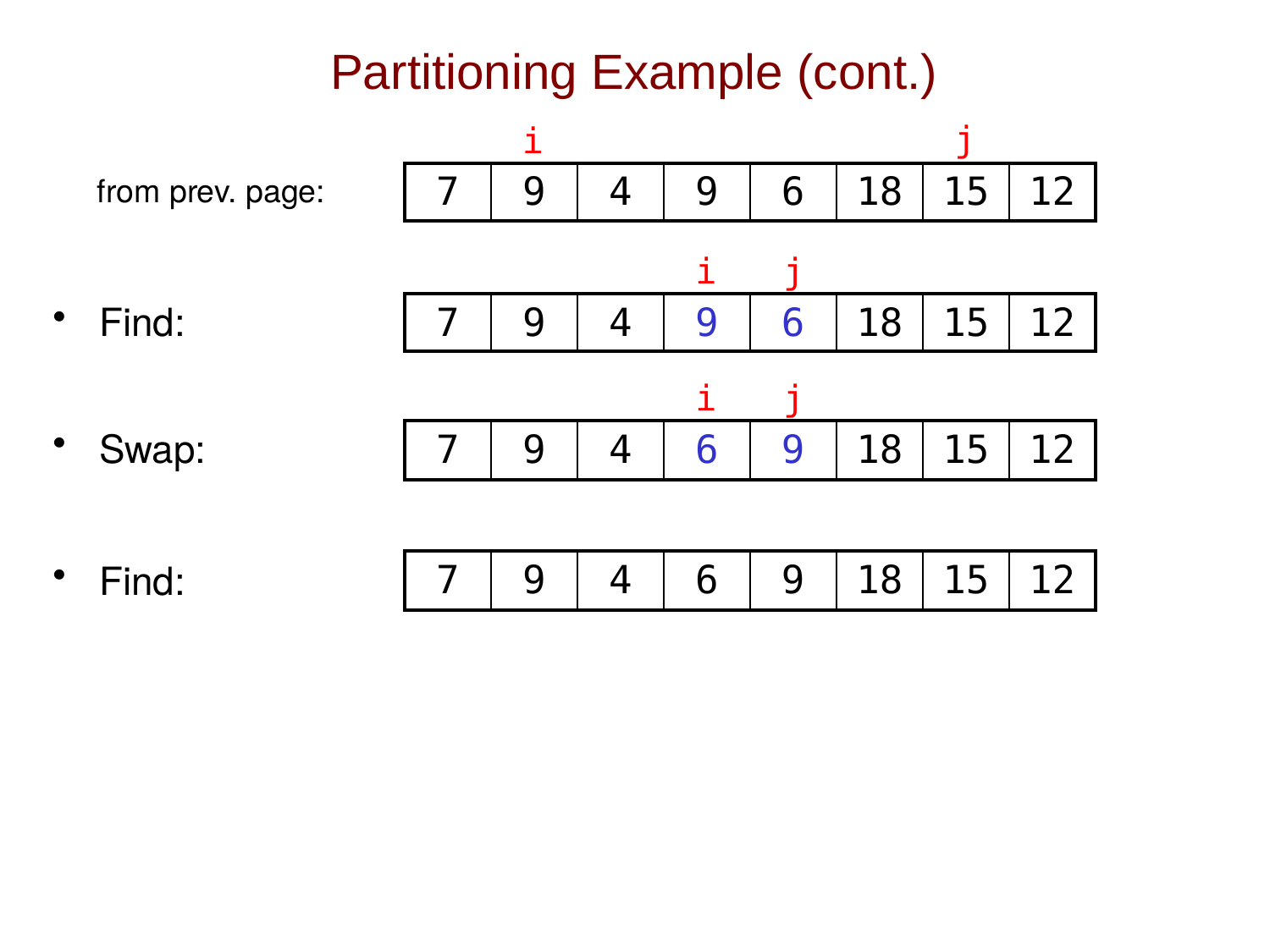

# Partitioning Example (cont.)

     from prev. page:

Find:

Swap:

Find:

j
i
| 7 | 9 | 4 | 9 | 6 | 18 | 15 | 12 |
| --- | --- | --- | --- | --- | --- | --- | --- |
i
j
| 7 | 9 | 4 | 9 | 6 | 18 | 15 | 12 |
| --- | --- | --- | --- | --- | --- | --- | --- |
i
j
| 7 | 9 | 4 | 6 | 9 | 18 | 15 | 12 |
| --- | --- | --- | --- | --- | --- | --- | --- |
| 7 | 9 | 4 | 6 | 9 | 18 | 15 | 12 |
| --- | --- | --- | --- | --- | --- | --- | --- |